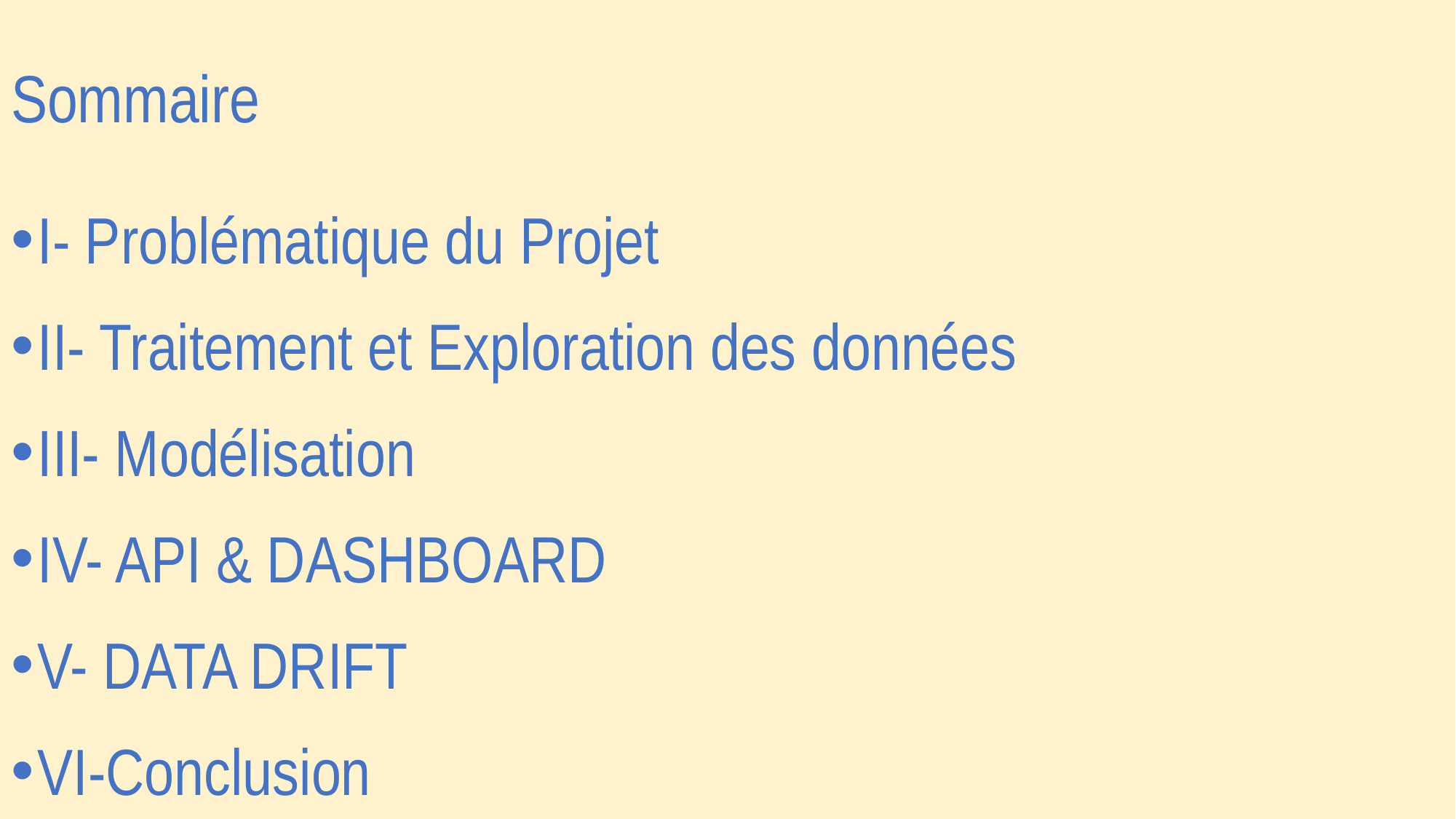

# Sommaire
I- Problématique du Projet
II- Traitement et Exploration des données
III- Modélisation
IV- API & DASHBOARD
V- DATA DRIFT
VI-Conclusion